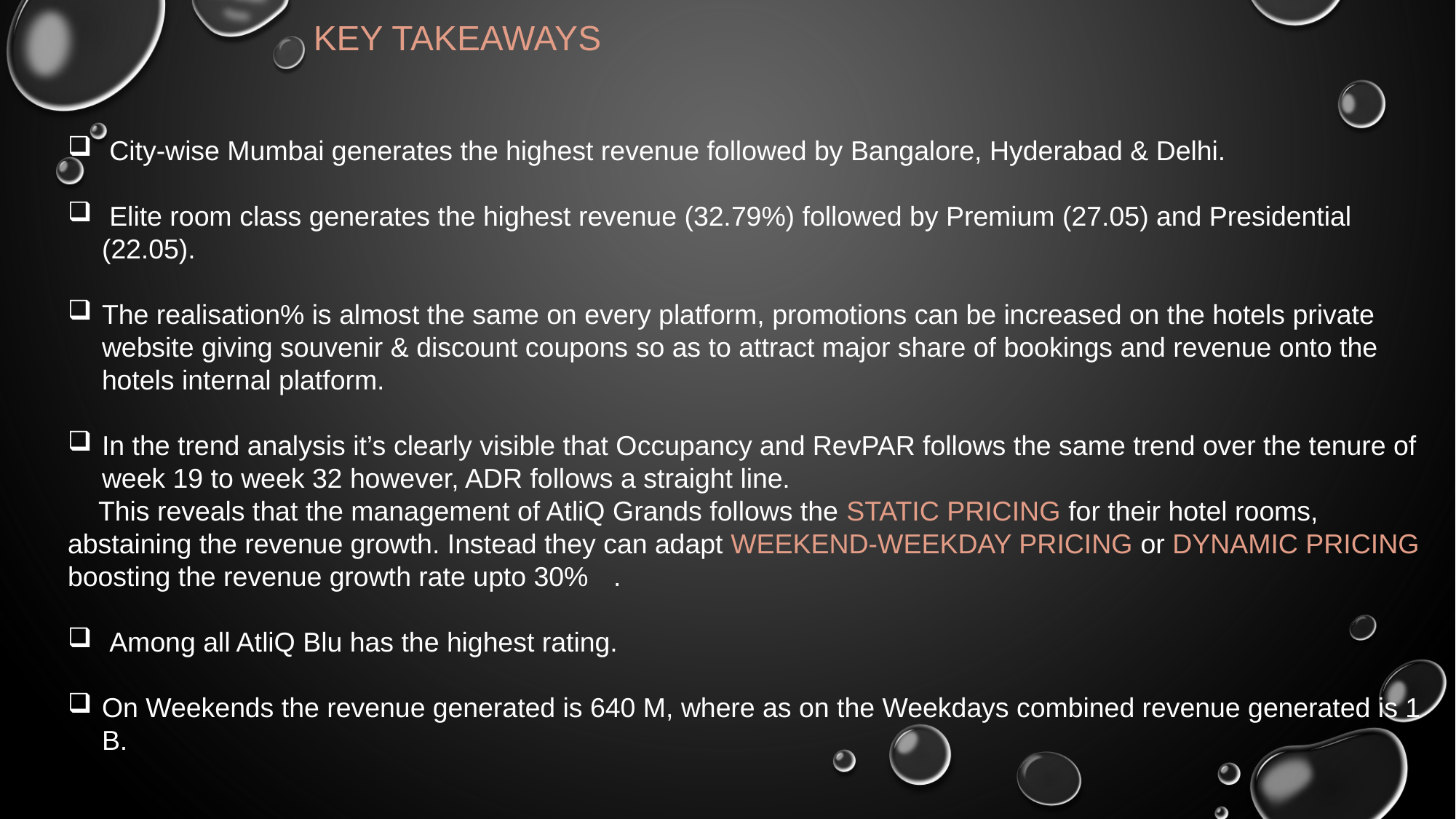

# Key takeaways
 City-wise Mumbai generates the highest revenue followed by Bangalore, Hyderabad & Delhi.

 Elite room class generates the highest revenue (32.79%) followed by Premium (27.05) and Presidential (22.05).

The realisation% is almost the same on every platform, promotions can be increased on the hotels private website giving souvenir & discount coupons so as to attract major share of bookings and revenue onto the hotels internal platform.

In the trend analysis it’s clearly visible that Occupancy and RevPAR follows the same trend over the tenure of week 19 to week 32 however, ADR follows a straight line.
    This reveals that the management of AtliQ Grands follows the STATIC PRICING for their hotel rooms, abstaining the revenue growth. Instead they can adapt WEEKEND-WEEKDAY PRICING or DYNAMIC PRICING boosting the revenue growth rate upto 30%	.

 Among all AtliQ Blu has the highest rating.

On Weekends the revenue generated is 640 M, where as on the Weekdays combined revenue generated is 1 B.